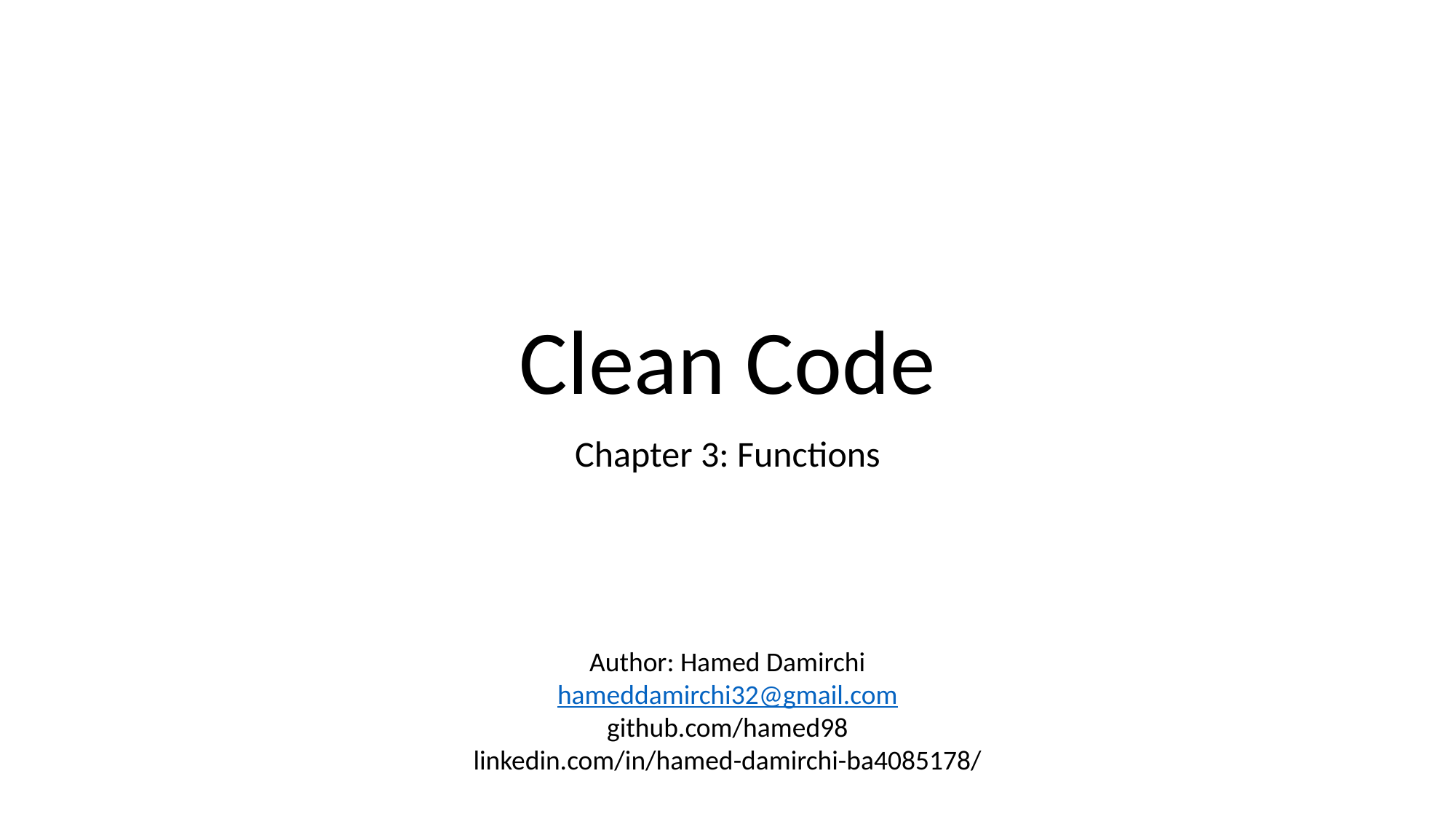

# Clean Code
Chapter 3: Functions
Author: Hamed Damirchi
hameddamirchi32@gmail.com
github.com/hamed98
linkedin.com/in/hamed-damirchi-ba4085178/